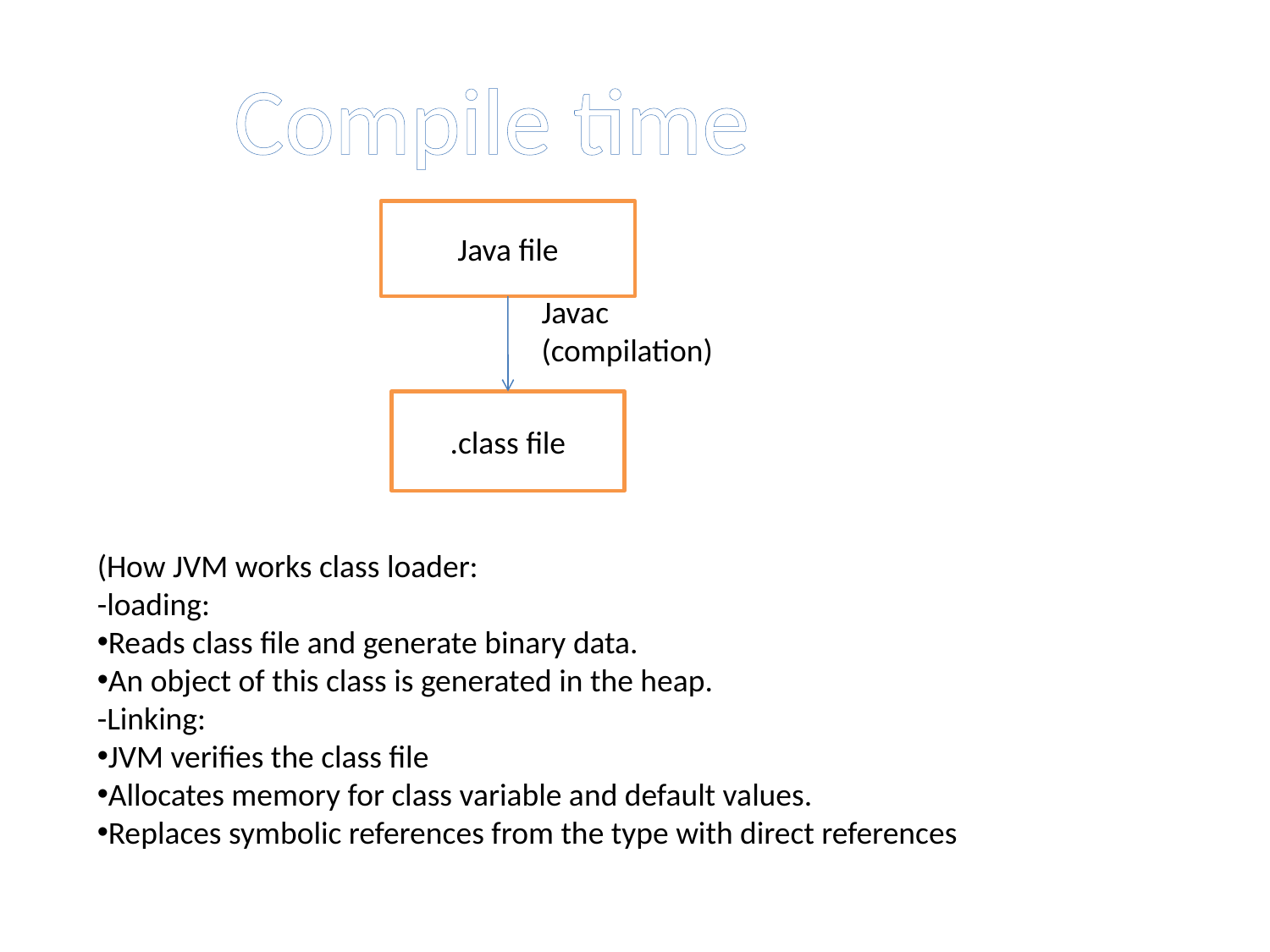

Compile time
Java file
Javac
(compilation)
.class file
(How JVM works class loader:
-loading:
Reads class file and generate binary data.
An object of this class is generated in the heap.
-Linking:
JVM verifies the class file
Allocates memory for class variable and default values.
Replaces symbolic references from the type with direct references